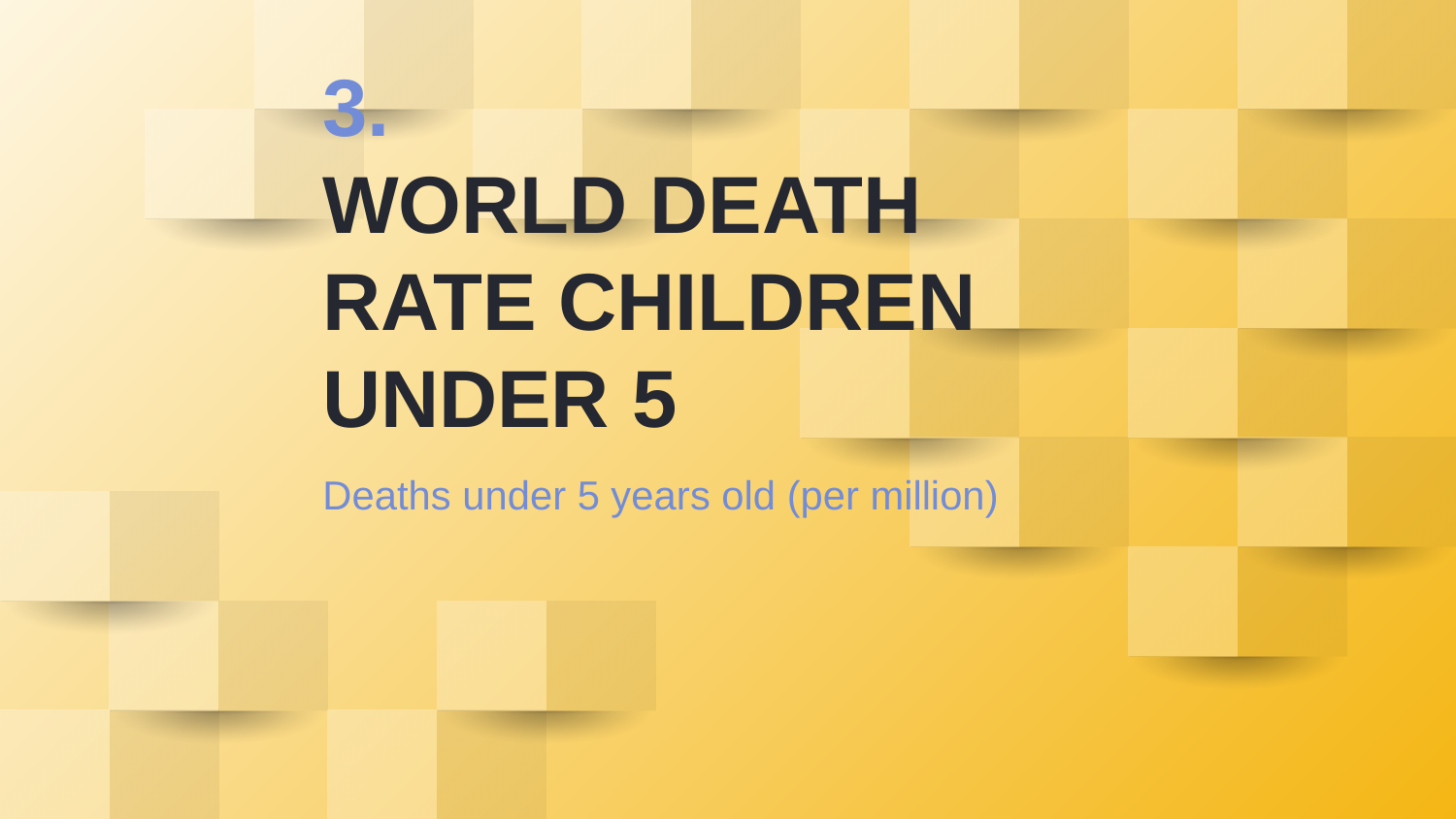

# 3.
WORLD DEATH RATE CHILDREN UNDER 5
Deaths under 5 years old (per million)